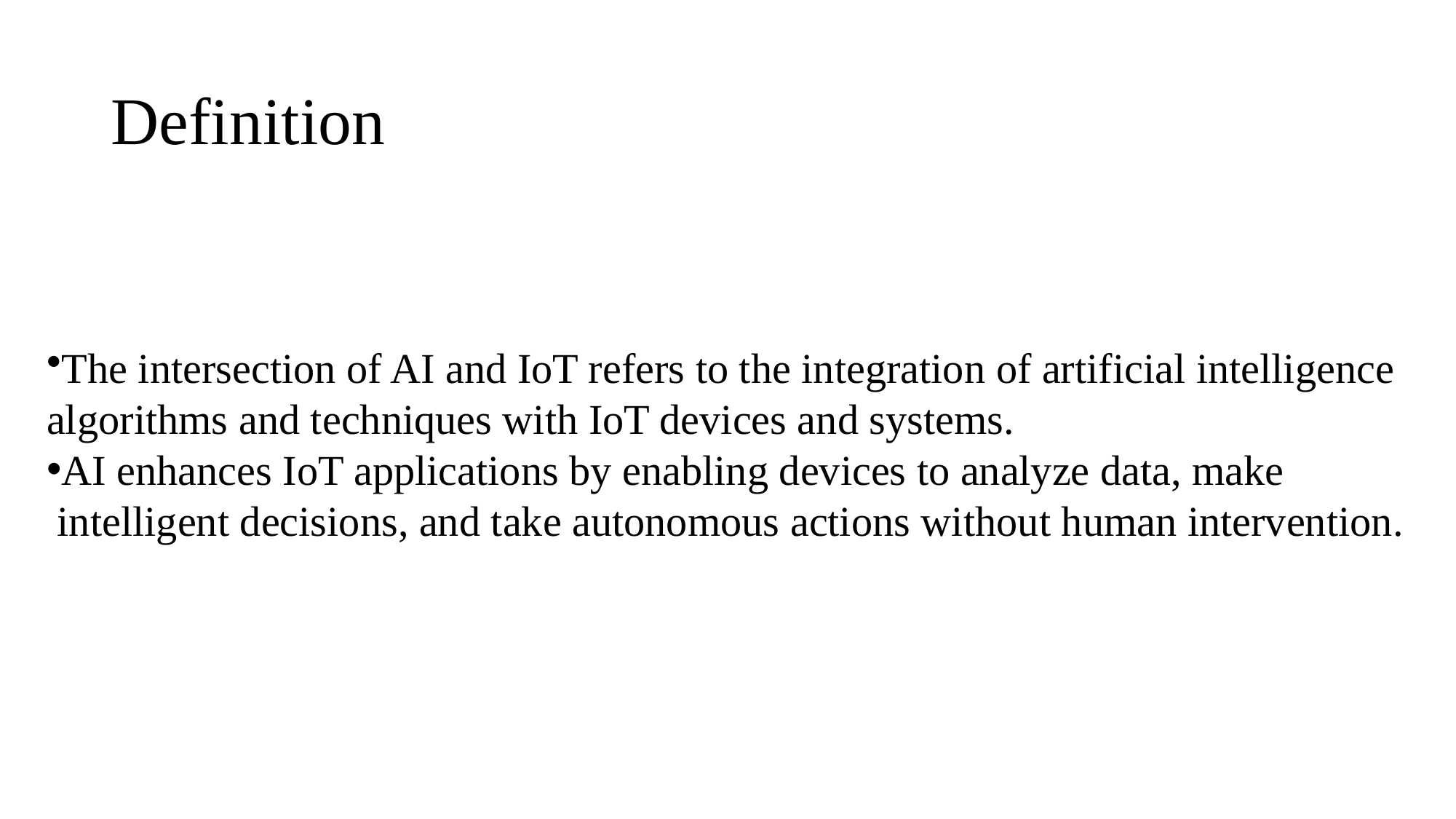

# Definition
The intersection of AI and IoT refers to the integration of artificial intelligence
algorithms and techniques with IoT devices and systems.
AI enhances IoT applications by enabling devices to analyze data, make
 intelligent decisions, and take autonomous actions without human intervention.